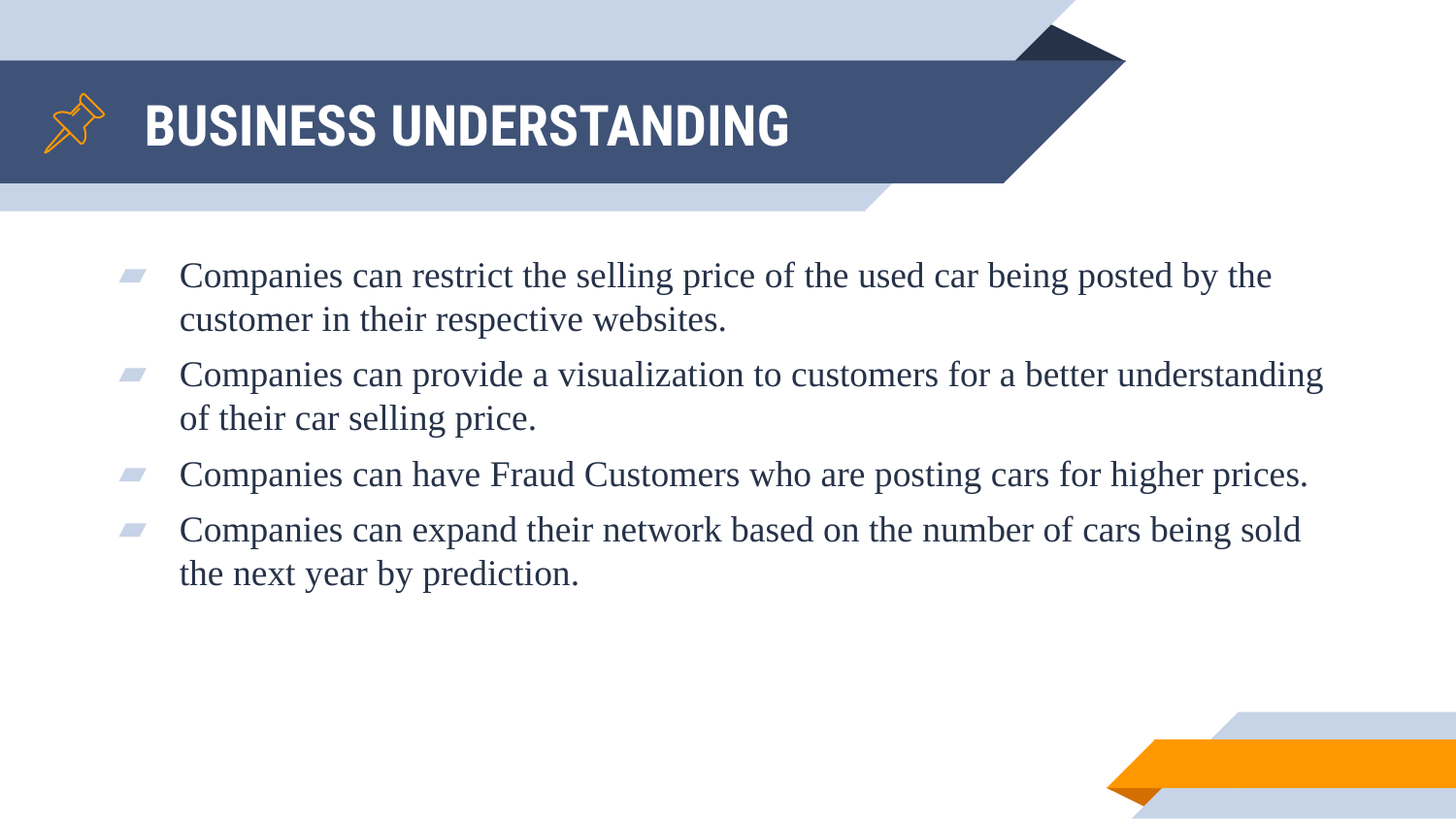

# BUSINESS UNDERSTANDING

Companies can restrict the selling price of the used car being posted by the customer in their respective websites.
Companies can provide a visualization to customers for a better understanding of their car selling price.
Companies can have Fraud Customers who are posting cars for higher prices.
Companies can expand their network based on the number of cars being sold the next year by prediction.